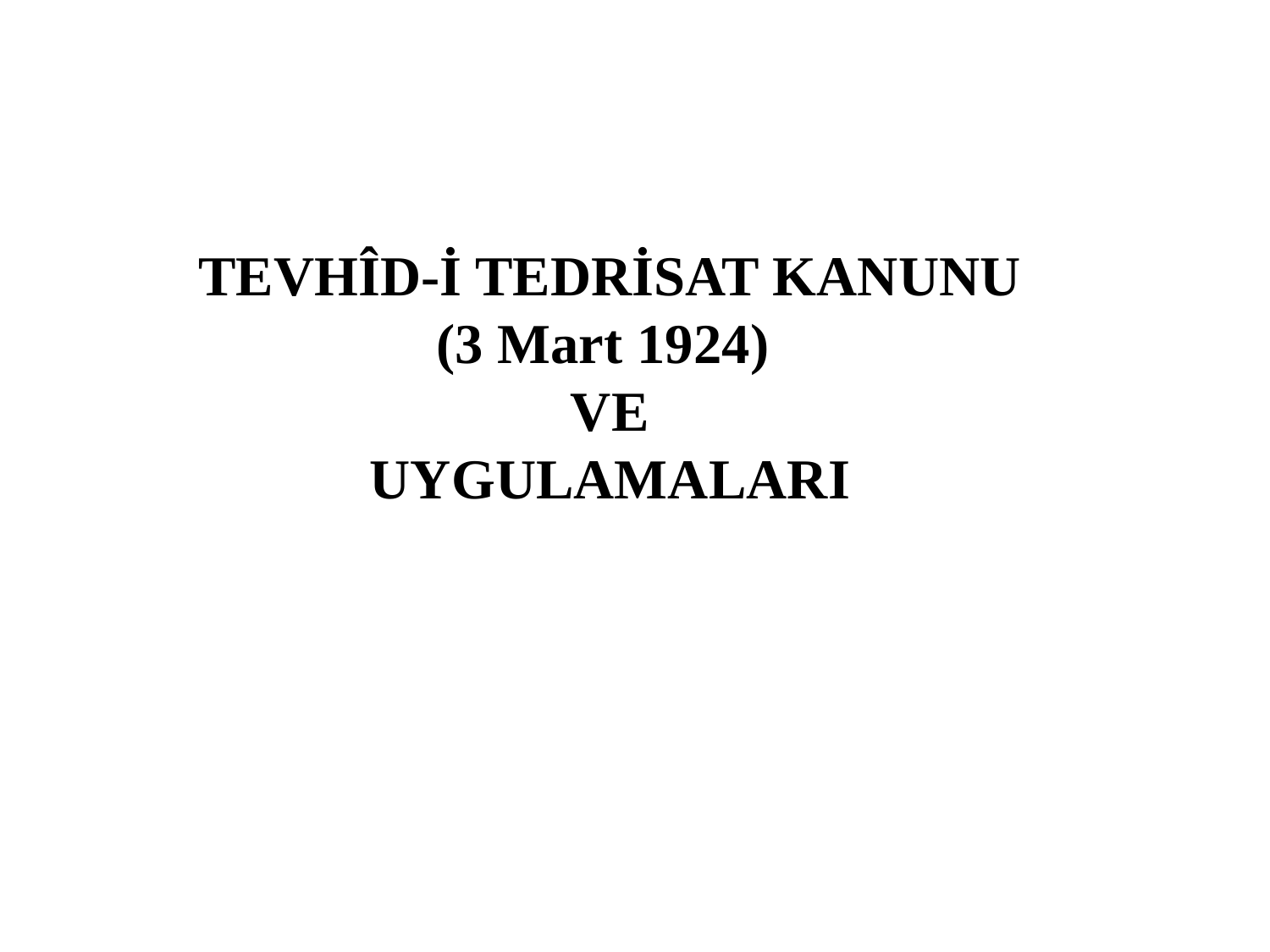

# TEVHÎD-İ TEDRİSAT KANUNU (3 Mart 1924) VE UYGULAMALARI